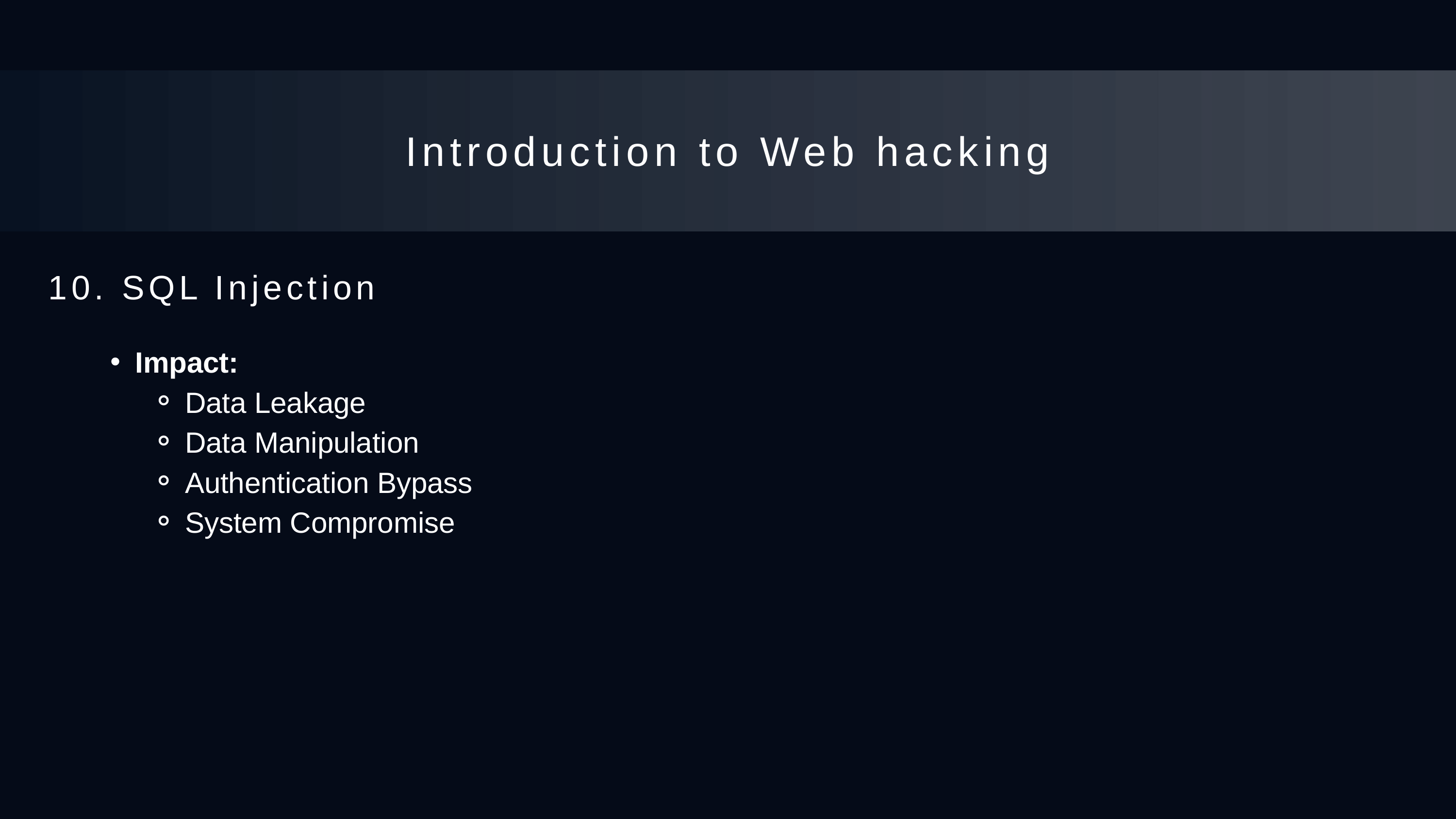

Introduction to Web hacking
10. SQL Injection
Impact:
Data Leakage
Data Manipulation
Authentication Bypass
System Compromise